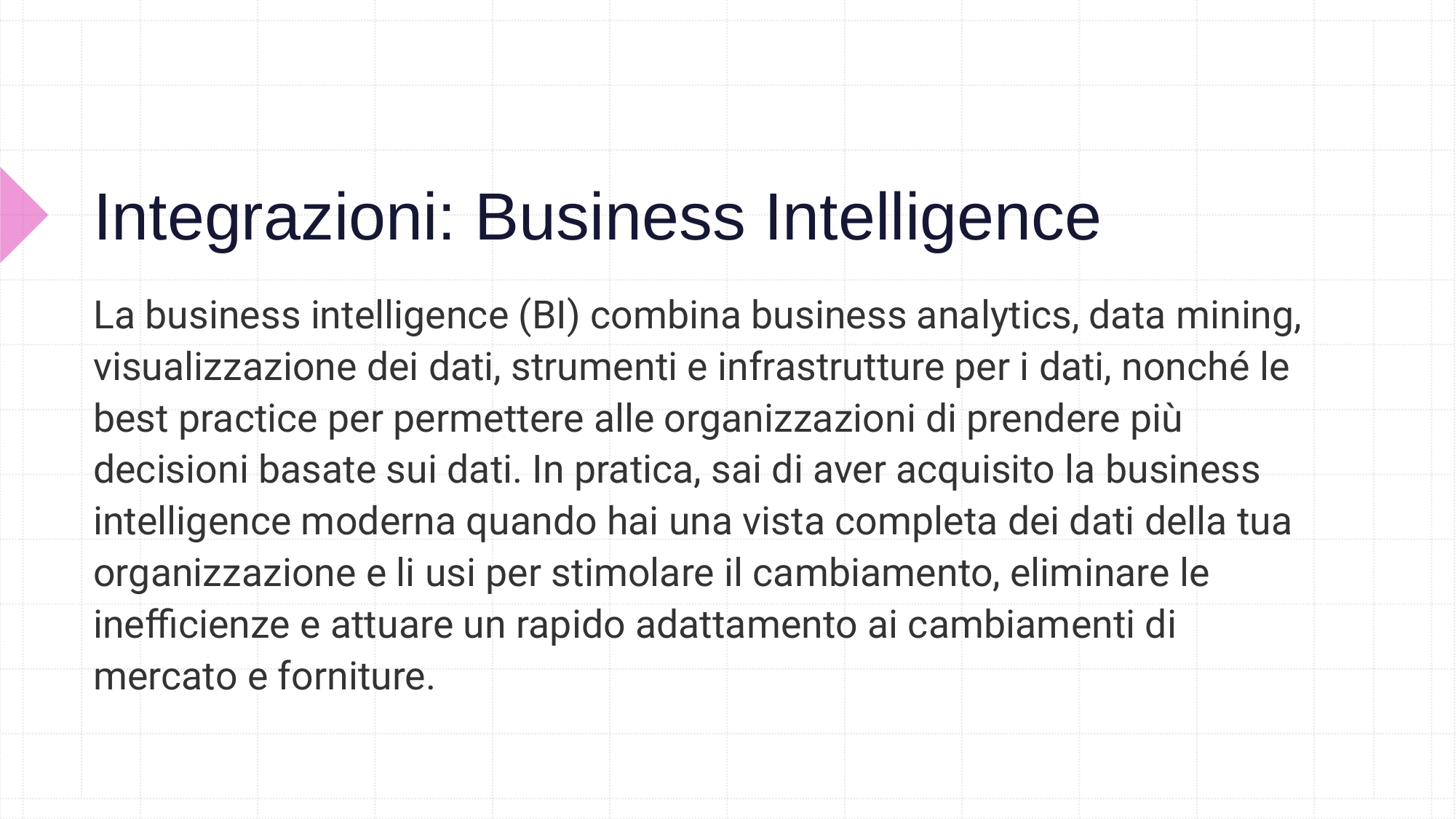

# Integrazioni: Business Intelligence
La business intelligence (BI) combina business analytics, data mining, visualizzazione dei dati, strumenti e infrastrutture per i dati, nonché le best practice per permettere alle organizzazioni di prendere più decisioni basate sui dati. In pratica, sai di aver acquisito la business intelligence moderna quando hai una vista completa dei dati della tua organizzazione e li usi per stimolare il cambiamento, eliminare le inefficienze e attuare un rapido adattamento ai cambiamenti di mercato e forniture.